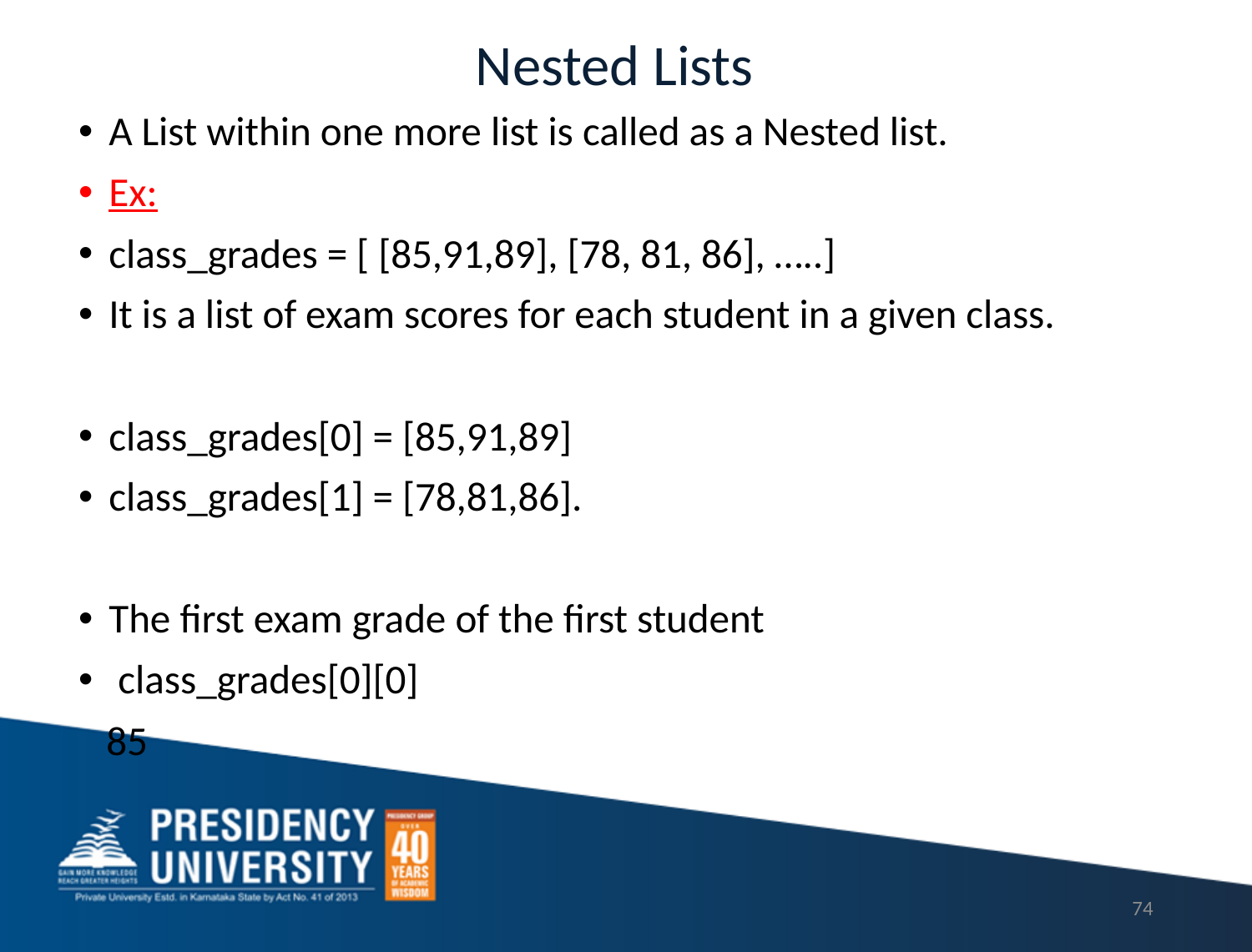

# Nested Lists
A List within one more list is called as a Nested list.
Ex:
class_grades = [ [85,91,89], [78, 81, 86], …..]
It is a list of exam scores for each student in a given class.

class_grades[0] = [85,91,89]
class_grades[1] = [78,81,86].

The first exam grade of the first student
 class_grades[0][0]
   85

74